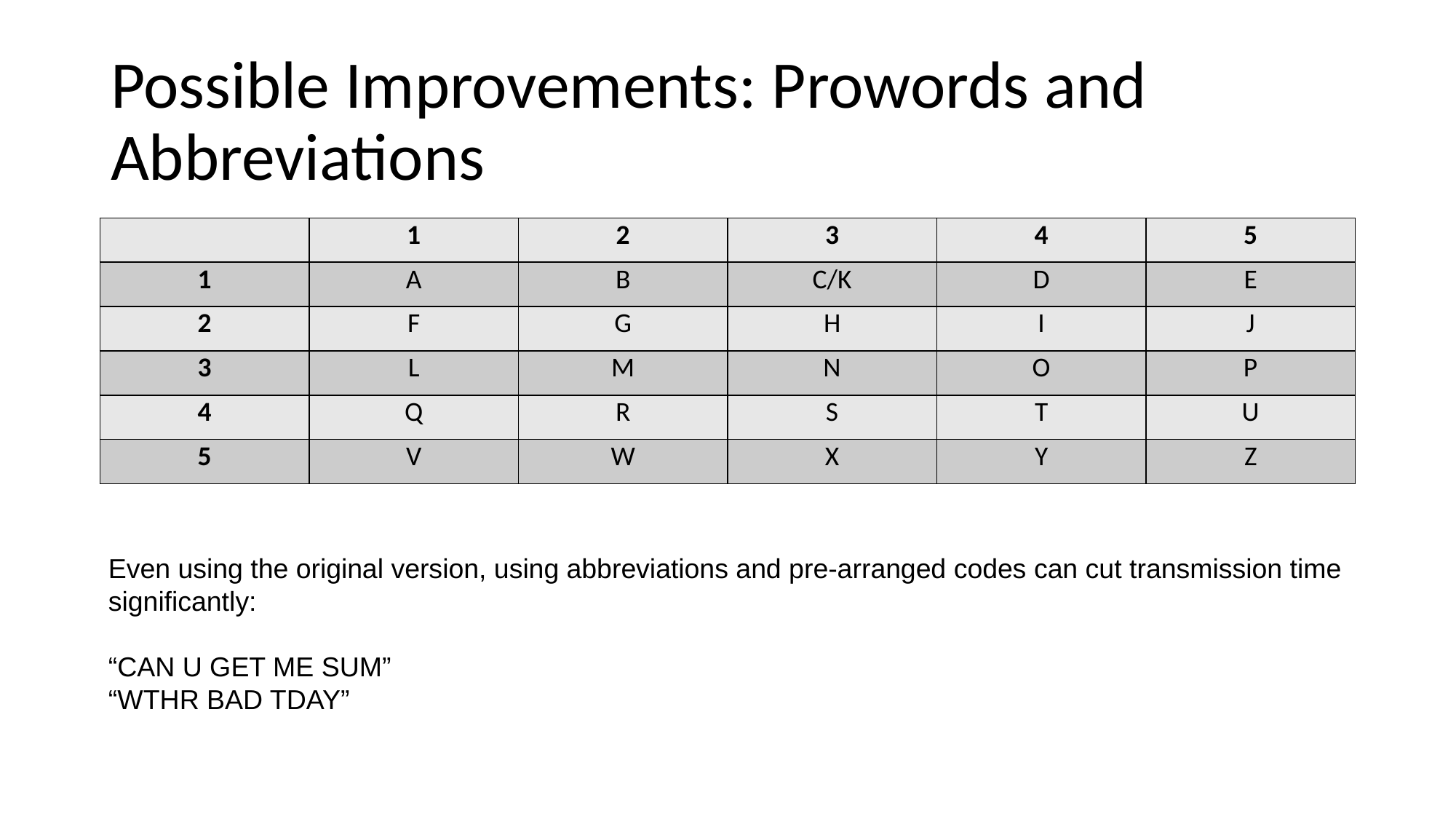

Possible Improvements: Prowords and Abbreviations
|  | 1 | 2 | 3 | 4 | 5 |
| --- | --- | --- | --- | --- | --- |
| 1 | A | B | C/K | D | E |
| 2 | F | G | H | I | J |
| 3 | L | M | N | O | P |
| 4 | Q | R | S | T | U |
| 5 | V | W | X | Y | Z |
Even using the original version, using abbreviations and pre-arranged codes can cut transmission time significantly:

“CAN U GET ME SUM”
“WTHR BAD TDAY”